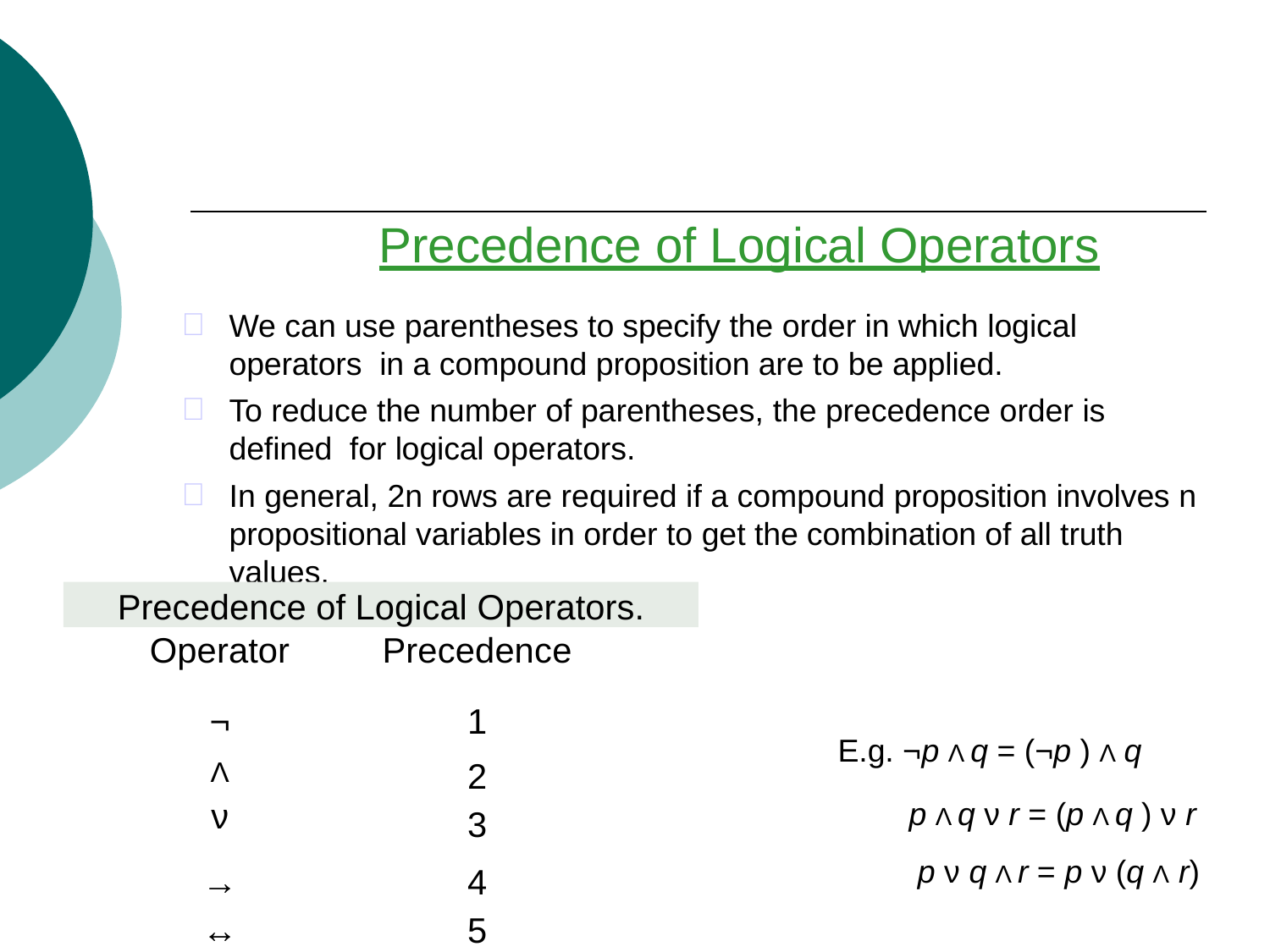

#
Precedence of Logical Operators
We can use parentheses to specify the order in which logical operators  in a compound proposition are to be applied.
To reduce the number of parentheses, the precedence order is defined  for logical operators.
In general, 2n rows are required if a compound proposition involves n  propositional variables in order to get the combination of all truth values.
Precedence of Logical Operators.
Operator
¬
Λ
ν
→
↔
Precedence
1
2
3
4
5
E.g. ¬p Λ q = (¬p ) Λ q
p Λ q ν r = (p Λ q ) ν r  p ν q Λ r = p ν (q Λ r)